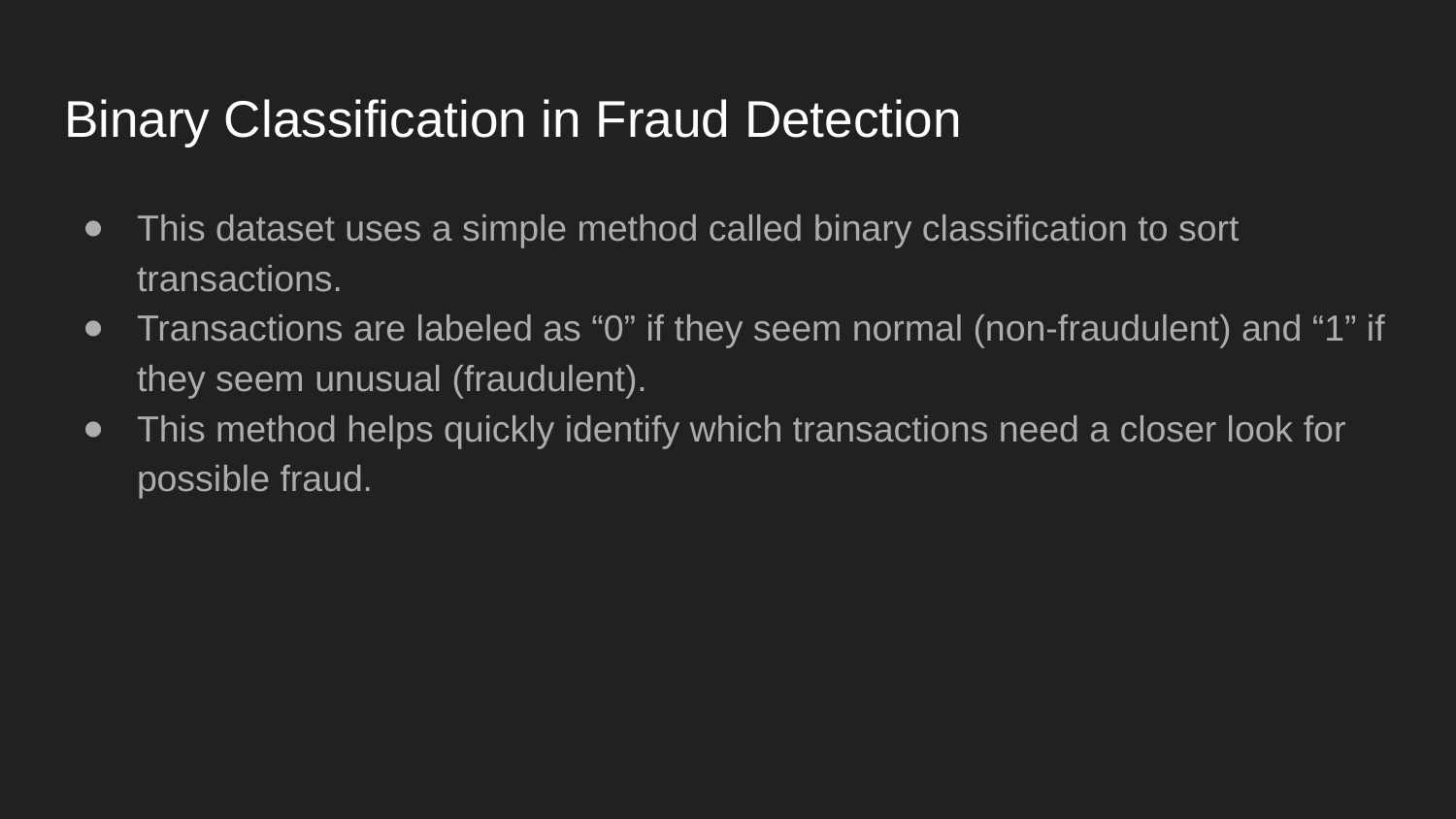

Binary Classification in Fraud Detection
This dataset uses a simple method called binary classification to sort transactions.
Transactions are labeled as “0” if they seem normal (non-fraudulent) and “1” if they seem unusual (fraudulent).
This method helps quickly identify which transactions need a closer look for possible fraud.